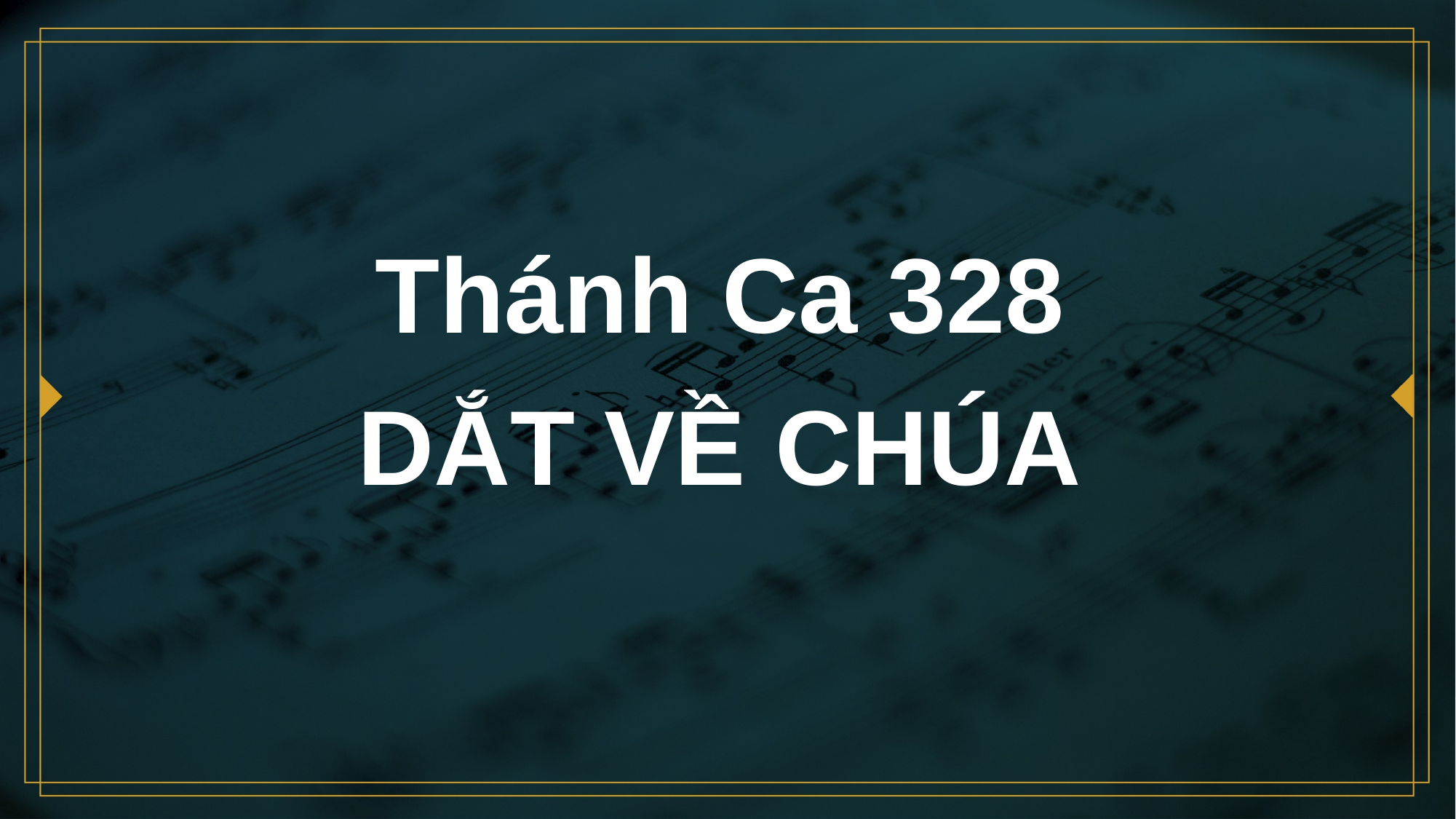

# Thánh Ca 328 DẮT VỀ CHÚA